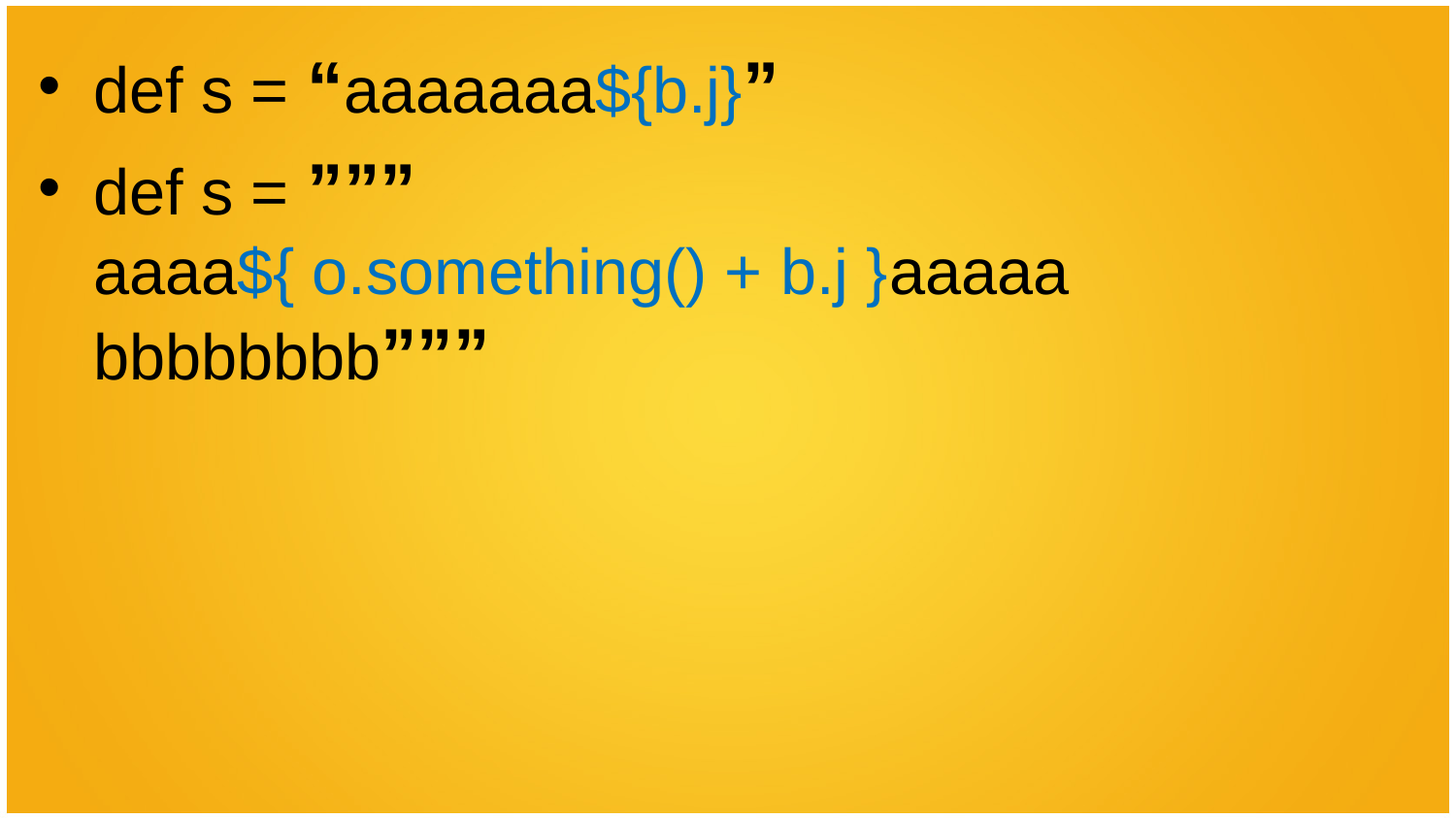

def s = “aaaaaaa${b.j}”
def s = ”””
aaaa${ o.something() + b.j }aaaaa
bbbbbbbb”””